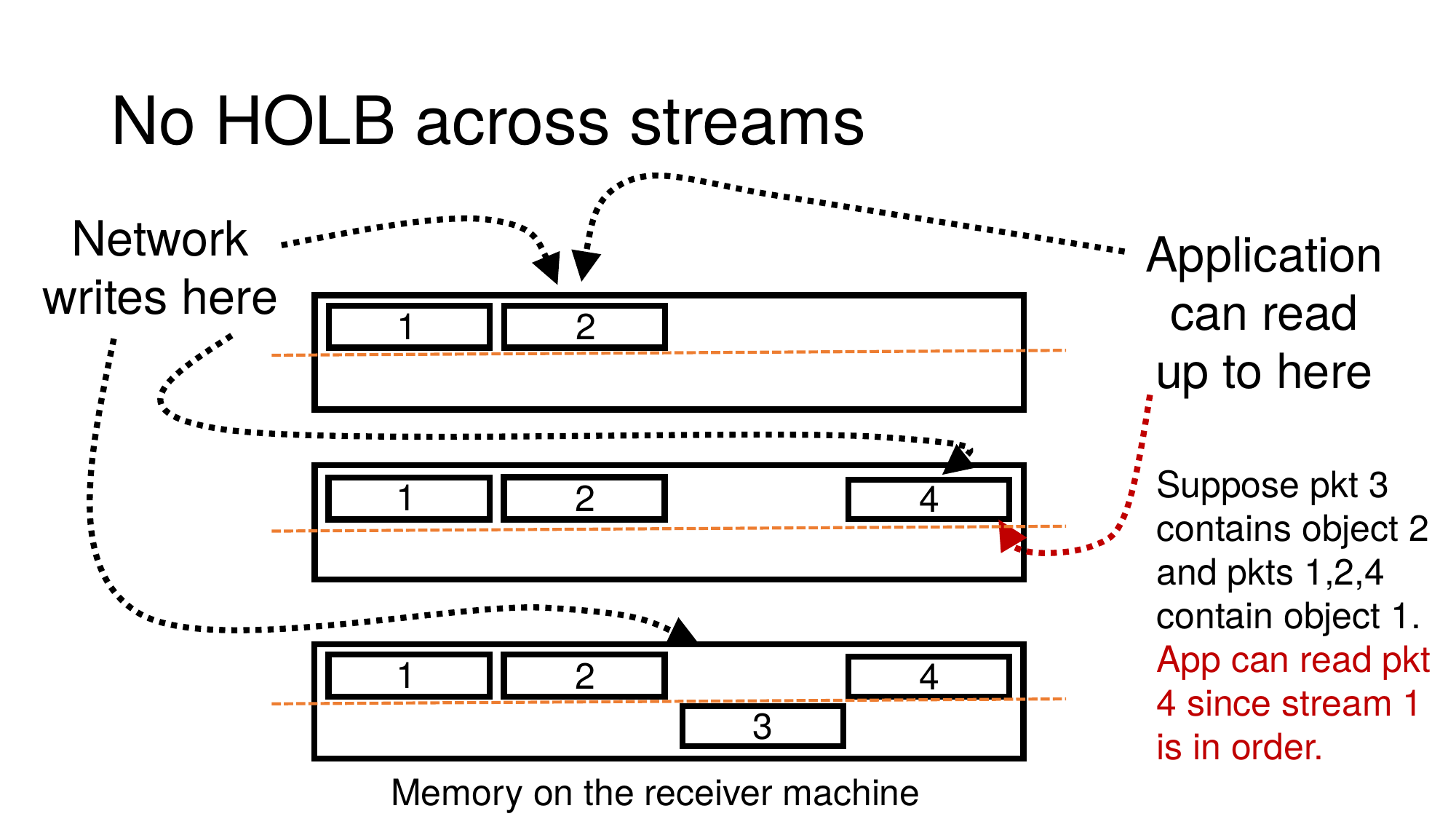

# No HOLB across streams

Network writes here

Application can read up to here

1
2

Suppose pkt 3 contains object 2 and pkts 1,2,4 contain object 1.
App can read pkt 4 since stream 1 is in order.

1
2
4

1
2
4

3

Memory on the receiver machine